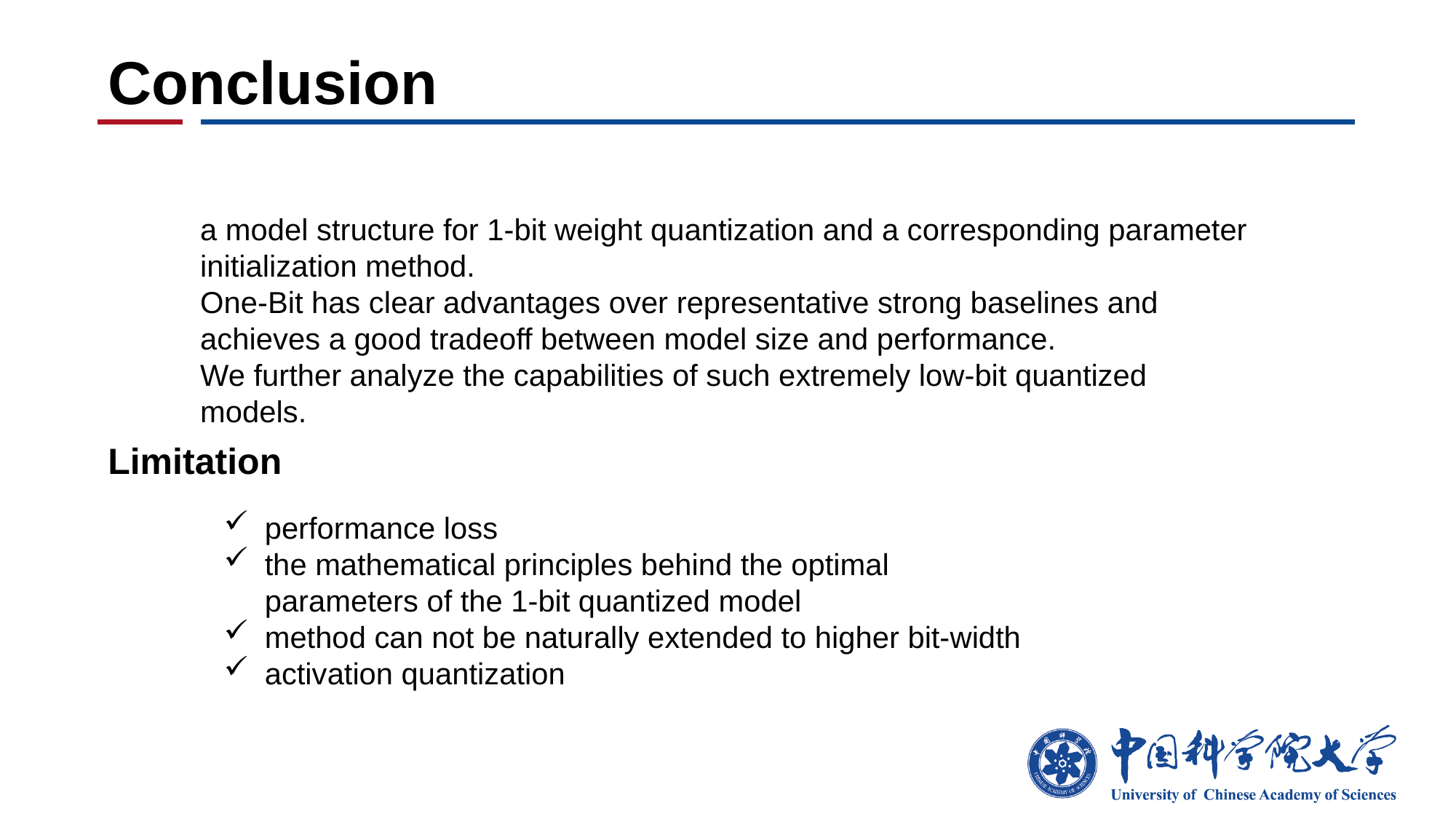

# Conclusion
a model structure for 1-bit weight quantization and a corresponding parameter initialization method.
One-Bit has clear advantages over representative strong baselines and achieves a good tradeoff between model size and performance.
We further analyze the capabilities of such extremely low-bit quantized models.
Limitation
performance loss
the mathematical principles behind the optimal parameters of the 1-bit quantized model
method can not be naturally extended to higher bit-width
activation quantization